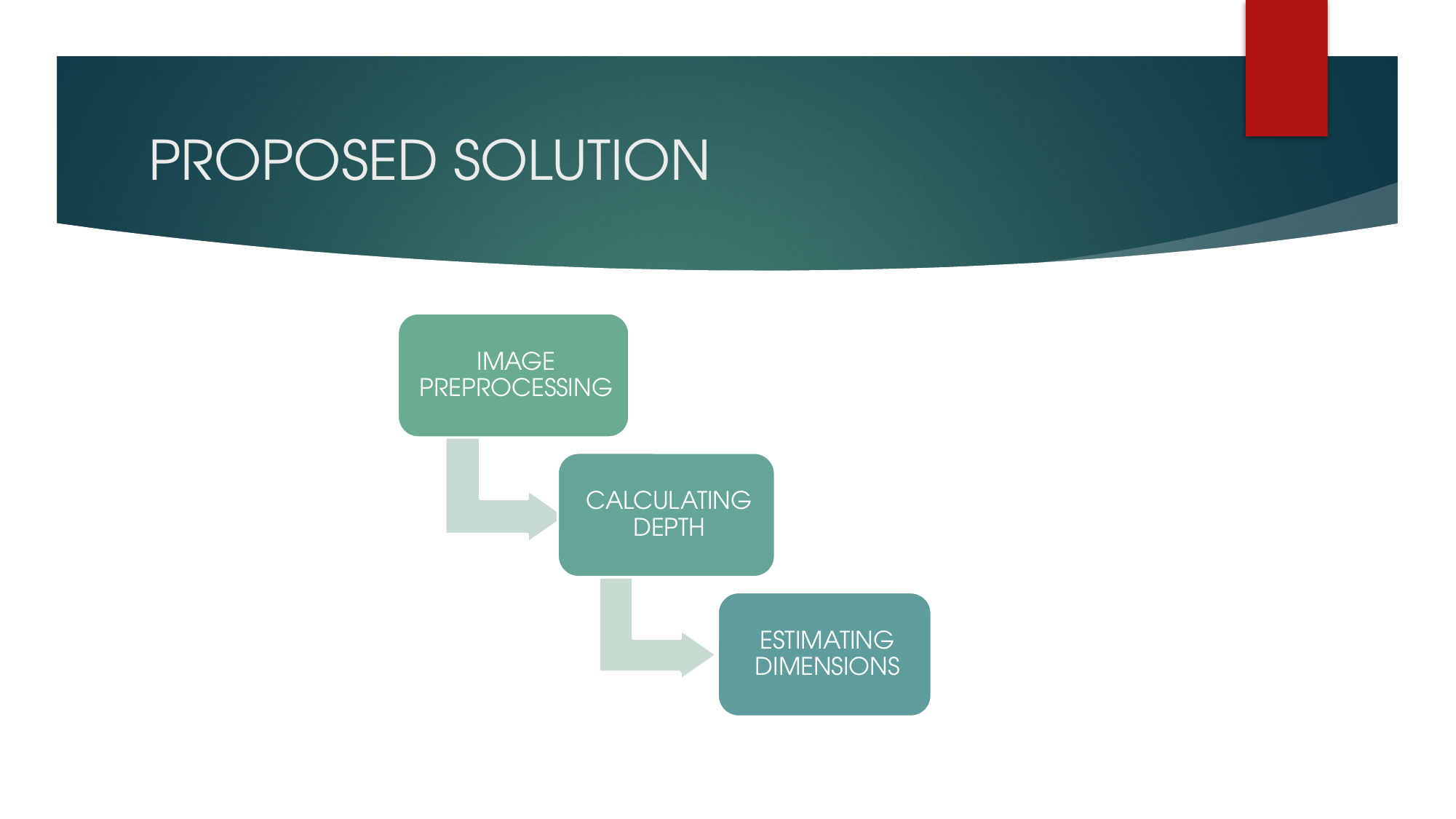

# PROPOSED SOLUTION
IMAGE
PREPROCESSING
CALCULATING DEPTH
ESTIMATING DIMENSIONS